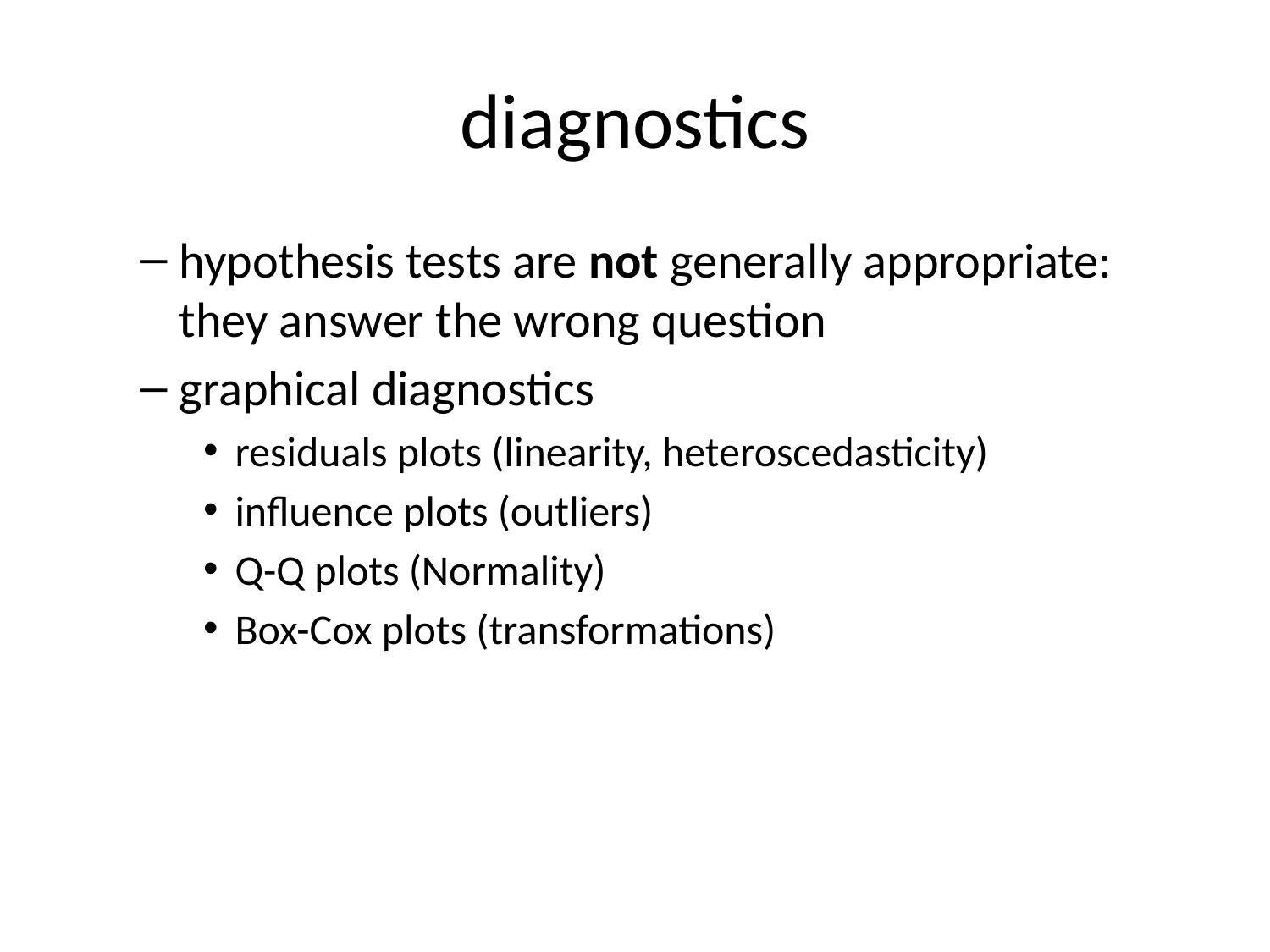

# diagnostics
hypothesis tests are not generally appropriate:
they answer the wrong question
graphical diagnostics
residuals plots (linearity, heteroscedasticity)
influence plots (outliers)
Q-Q plots (Normality)
Box-Cox plots (transformations)